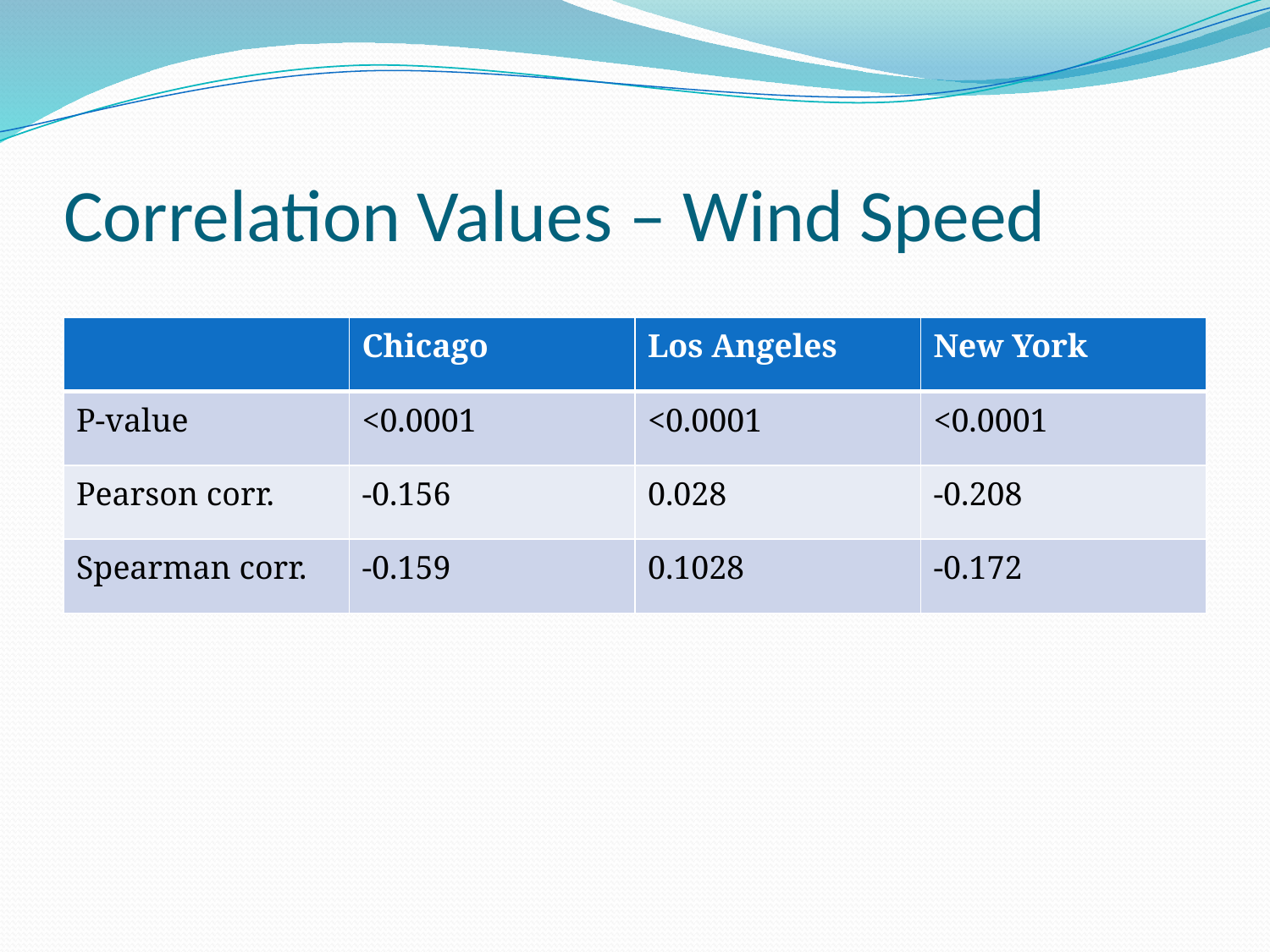

# Correlation Values – Wind Speed
|  | Chicago | Los Angeles | New York |
| --- | --- | --- | --- |
| P-value | <0.0001 | <0.0001 | <0.0001 |
| Pearson corr. | -0.156 | 0.028 | -0.208 |
| Spearman corr. | -0.159 | 0.1028 | -0.172 |